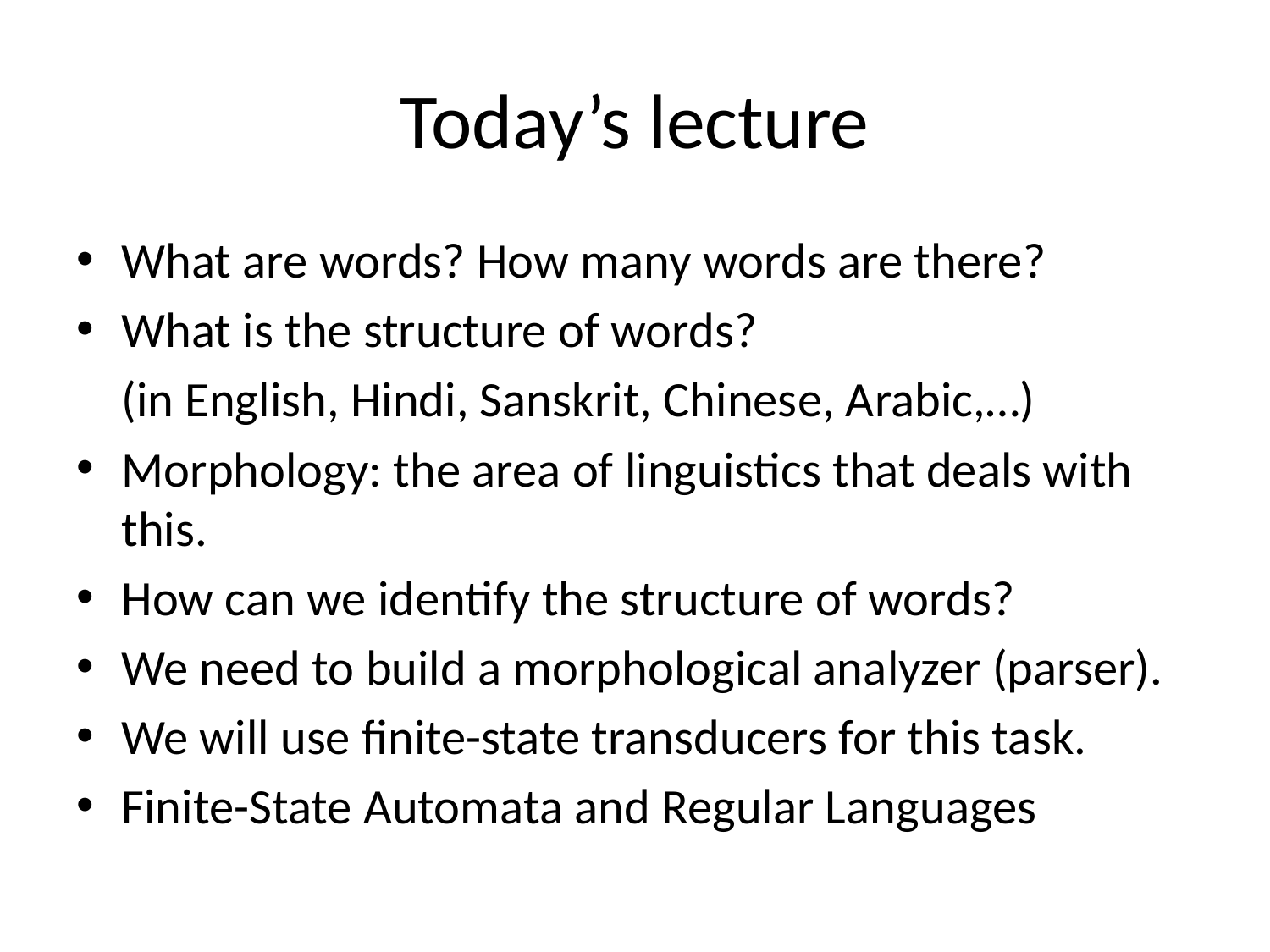

# Today’s lecture
What are words? How many words are there?
What is the structure of words?
	(in English, Hindi, Sanskrit, Chinese, Arabic,…)
Morphology: the area of linguistics that deals with 	this.
How can we identify the structure of words?
We need to build a morphological analyzer (parser).
We will use finite-state transducers for this task.
Finite-State Automata and Regular Languages